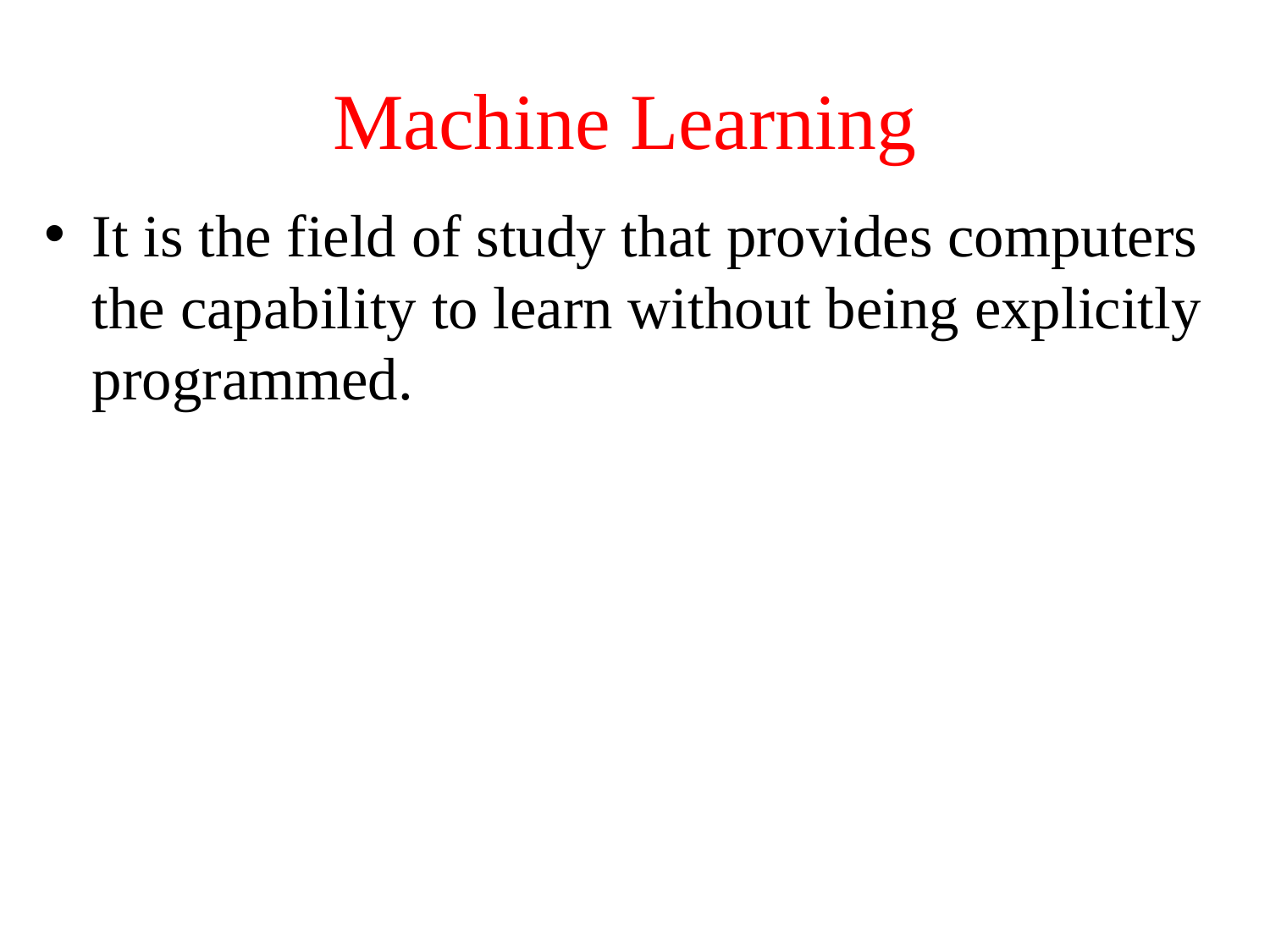

# Machine Learning
It is the field of study that provides computers the capability to learn without being explicitly programmed.